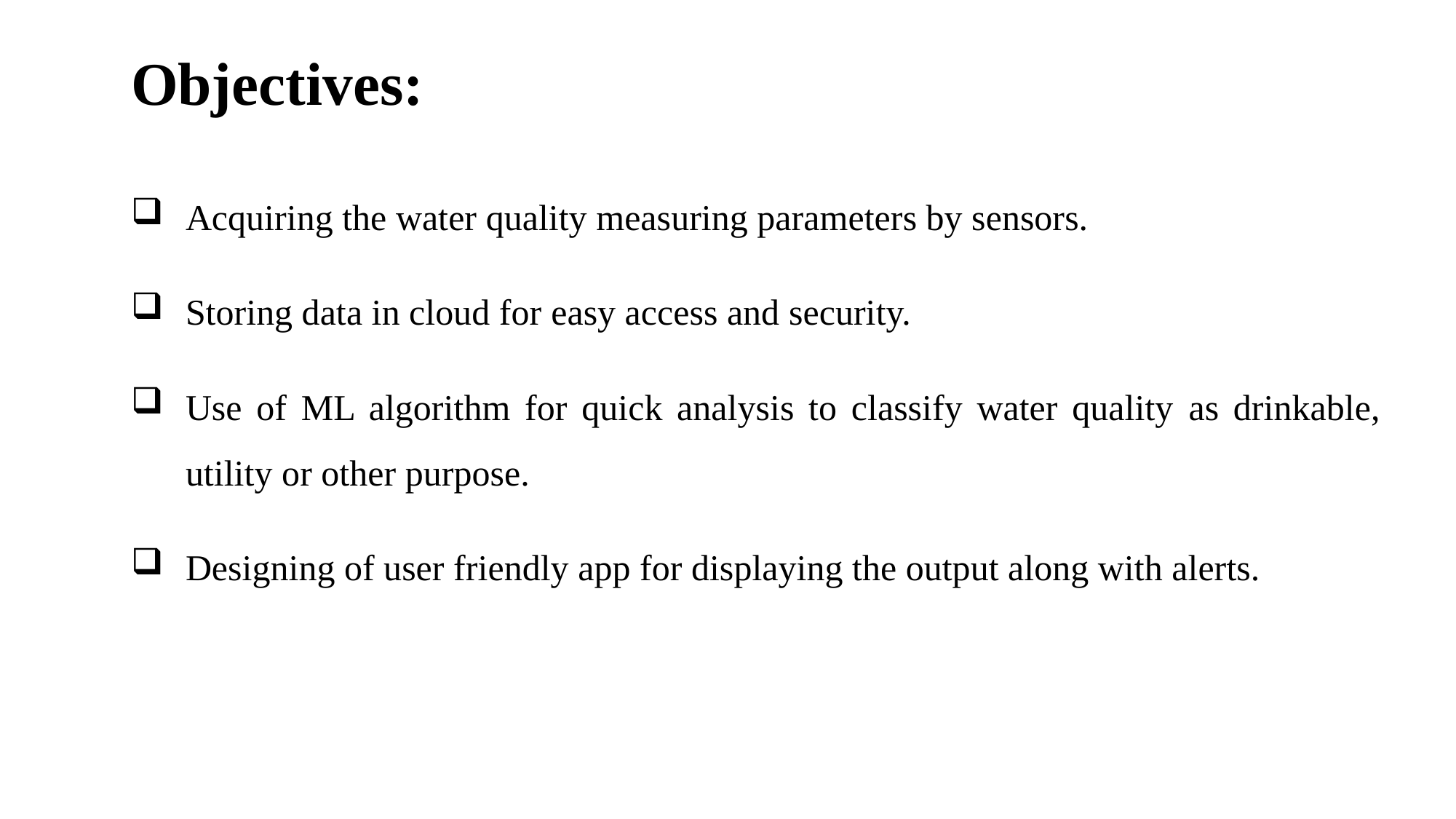

# Objectives:
Acquiring the water quality measuring parameters by sensors.
Storing data in cloud for easy access and security.
Use of ML algorithm for quick analysis to classify water quality as drinkable, utility or other purpose.
Designing of user friendly app for displaying the output along with alerts.